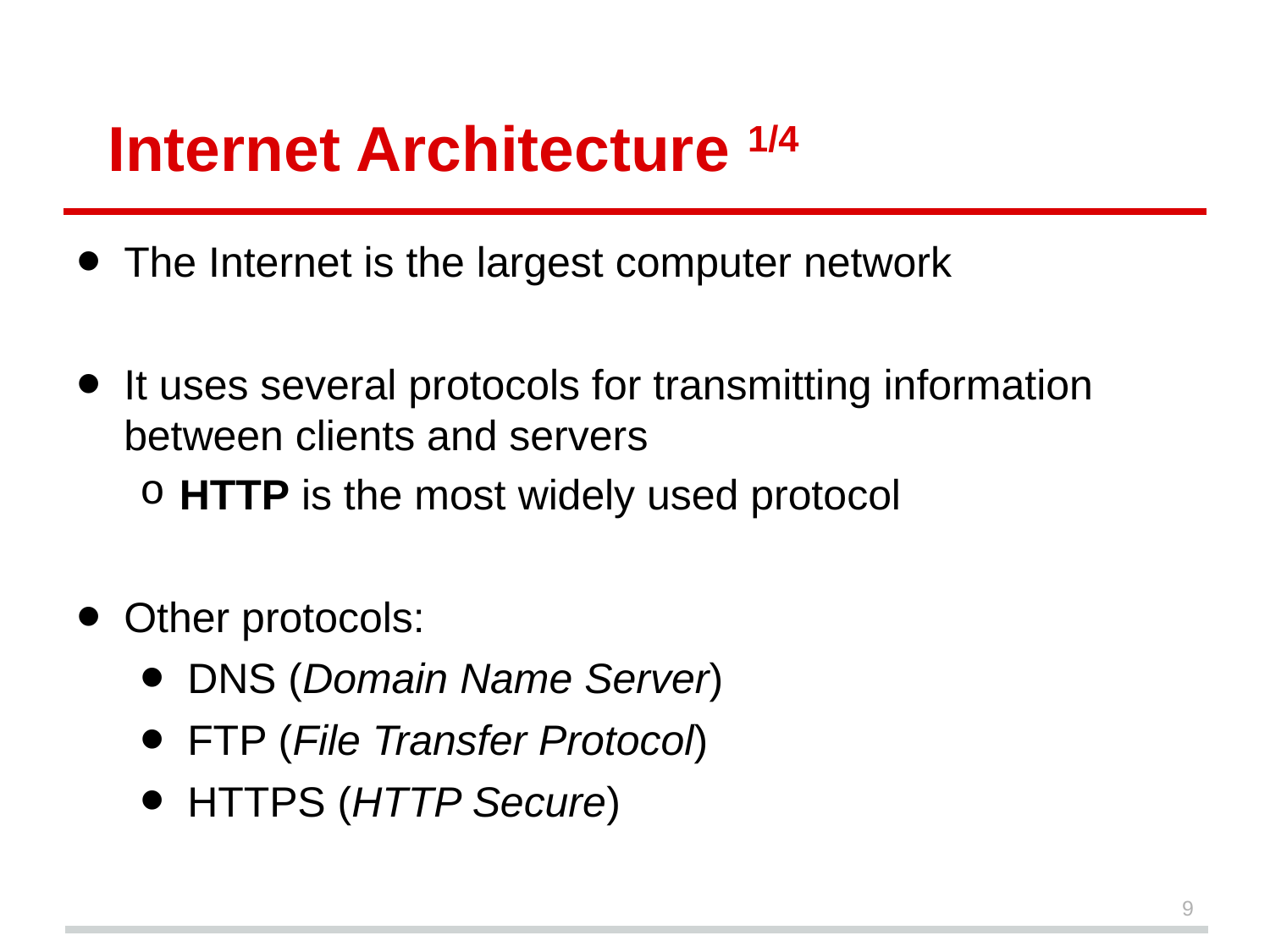

# Internet Architecture 1/4
The Internet is the largest computer network

It uses several protocols for transmitting information between clients and servers
HTTP is the most widely used protocol

Other protocols:
DNS (Domain Name Server)
FTP (File Transfer Protocol)
HTTPS (HTTP Secure)

9